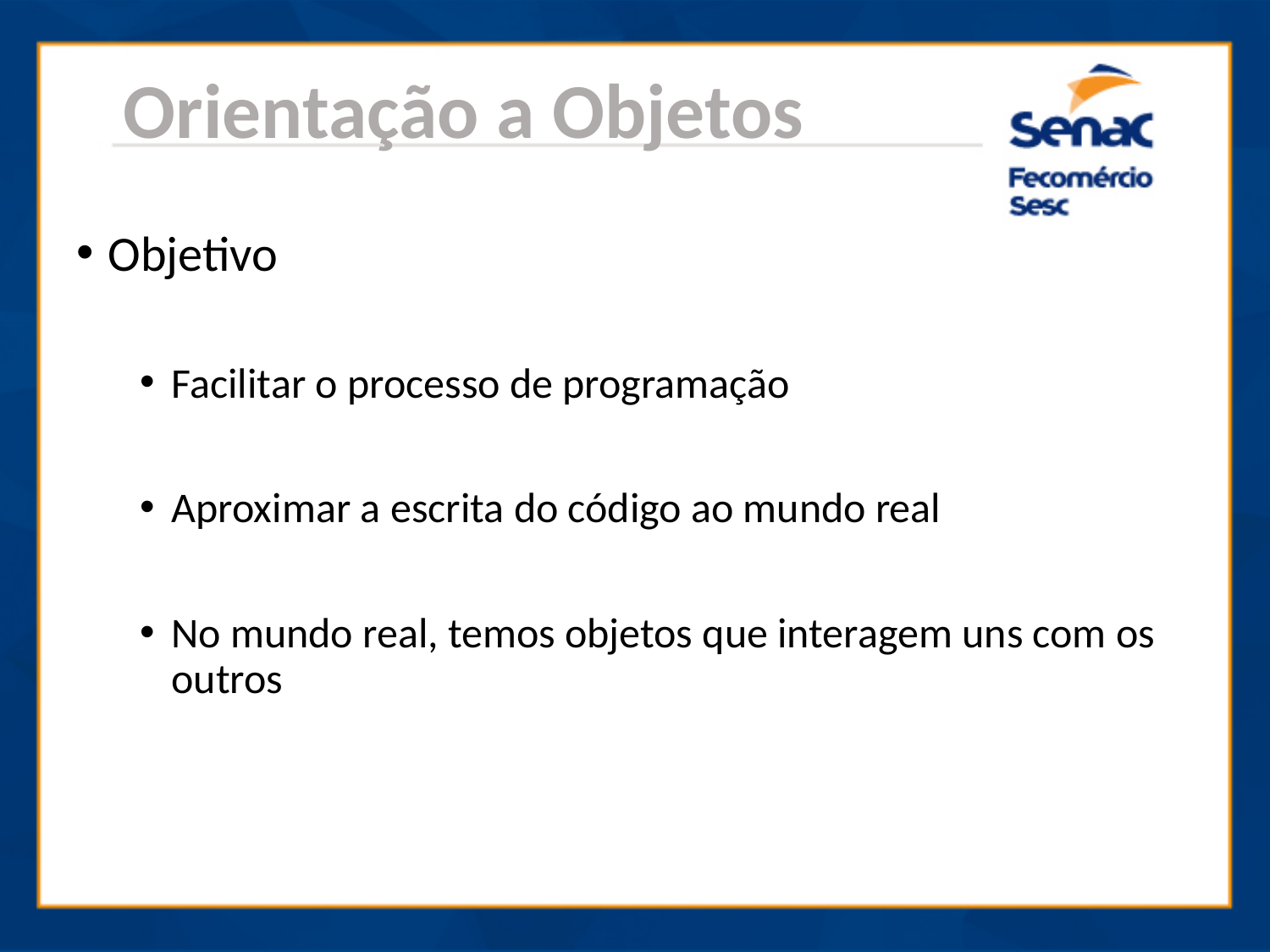

Orientação a Objetos
Objetivo

Facilitar o processo de programação

Aproximar a escrita do código ao mundo real

No mundo real, temos objetos que interagem uns com os outros